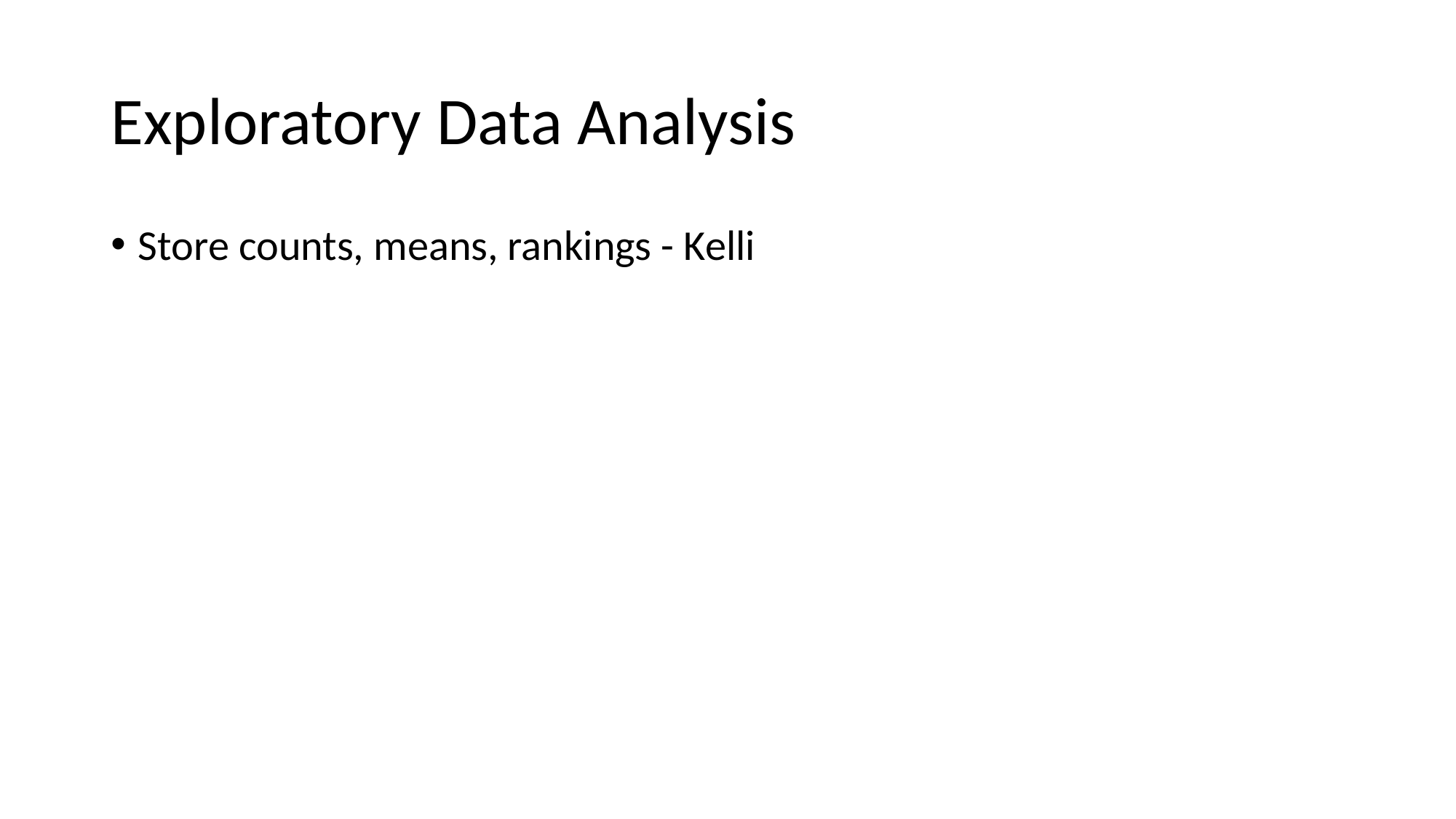

# Exploratory Data Analysis
Store counts, means, rankings - Kelli